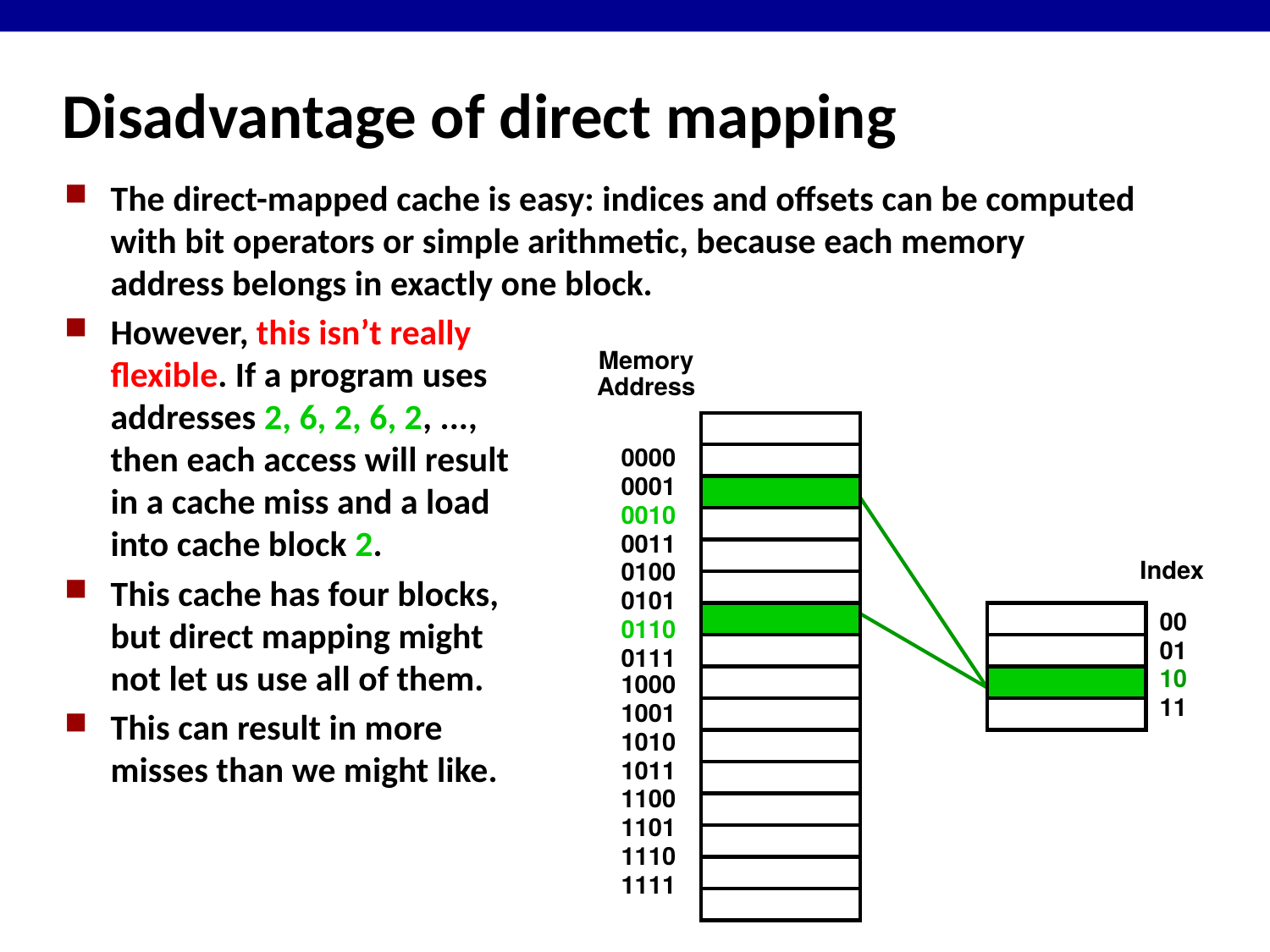

# Disadvantage of direct mapping
The direct-mapped cache is easy: indices and offsets can be computed with bit operators or simple arithmetic, because each memory address belongs in exactly one block.
However, this isn’t really
	flexible. If a program uses
	addresses 2, 6, 2, 6, 2, ...,
	then each access will result
	in a cache miss and a load
	into cache block 2.
This cache has four blocks,
	but direct mapping might
	not let us use all of them.
This can result in more
	misses than we might like.

Memory
Address

0000
0001
0010
0011
0100
0101
0110
0111
1000
1001
1010
1011
1100
1101
1110
1111

Index

00
01
10
11